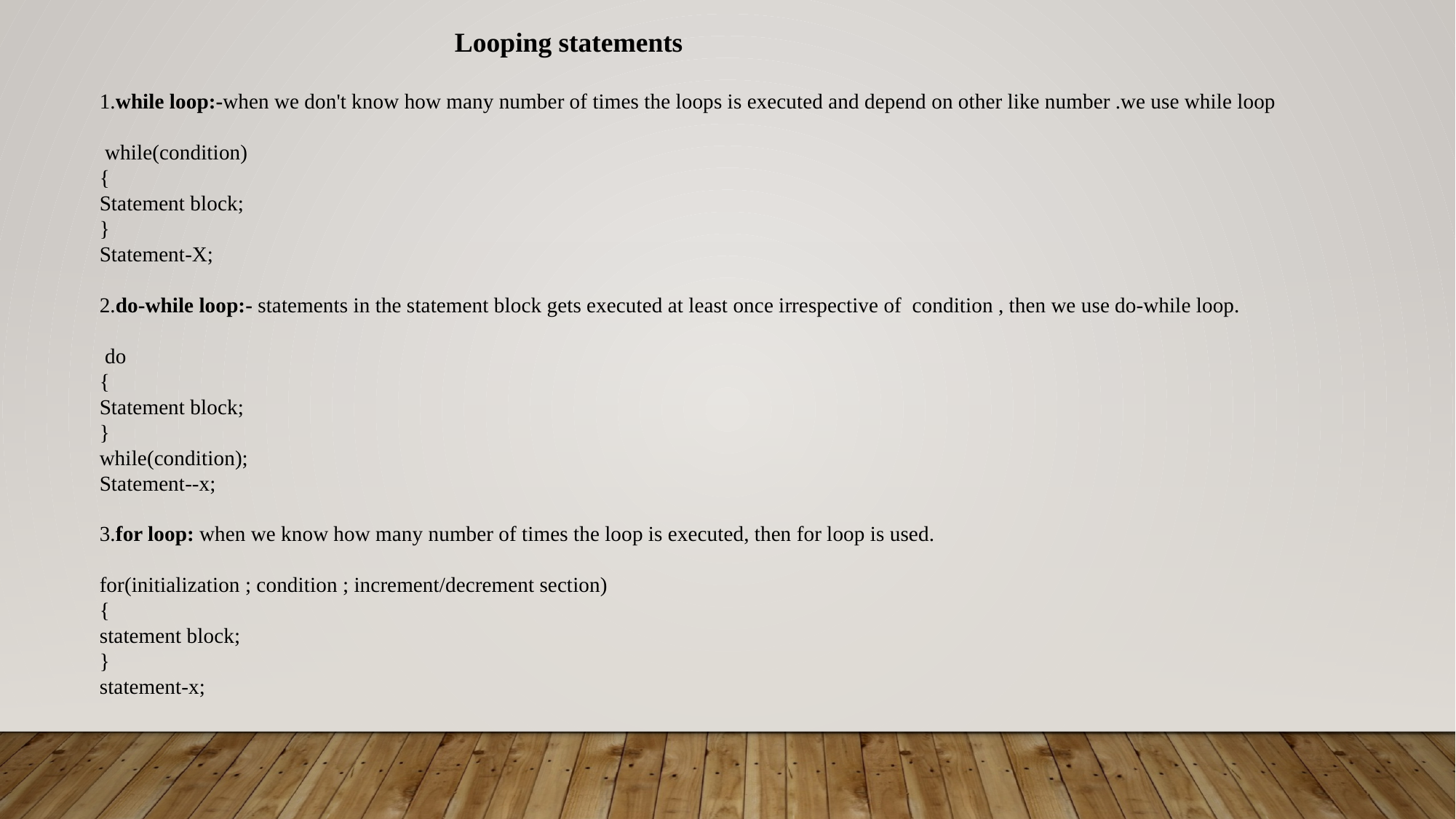

Looping statements
1.while loop:-when we don't know how many number of times the loops is executed and depend on other like number .we use while loop

 while(condition)
{
Statement block;
}
Statement-X;

2.do-while loop:- statements in the statement block gets executed at least once irrespective of  condition , then we use do-while loop.

 do
{
Statement block;
}
while(condition);
Statement--x;

3.for loop: when we know how many number of times the loop is executed, then for loop is used.

for(initialization ; condition ; increment/decrement section)
{
statement block;
}
statement-x;